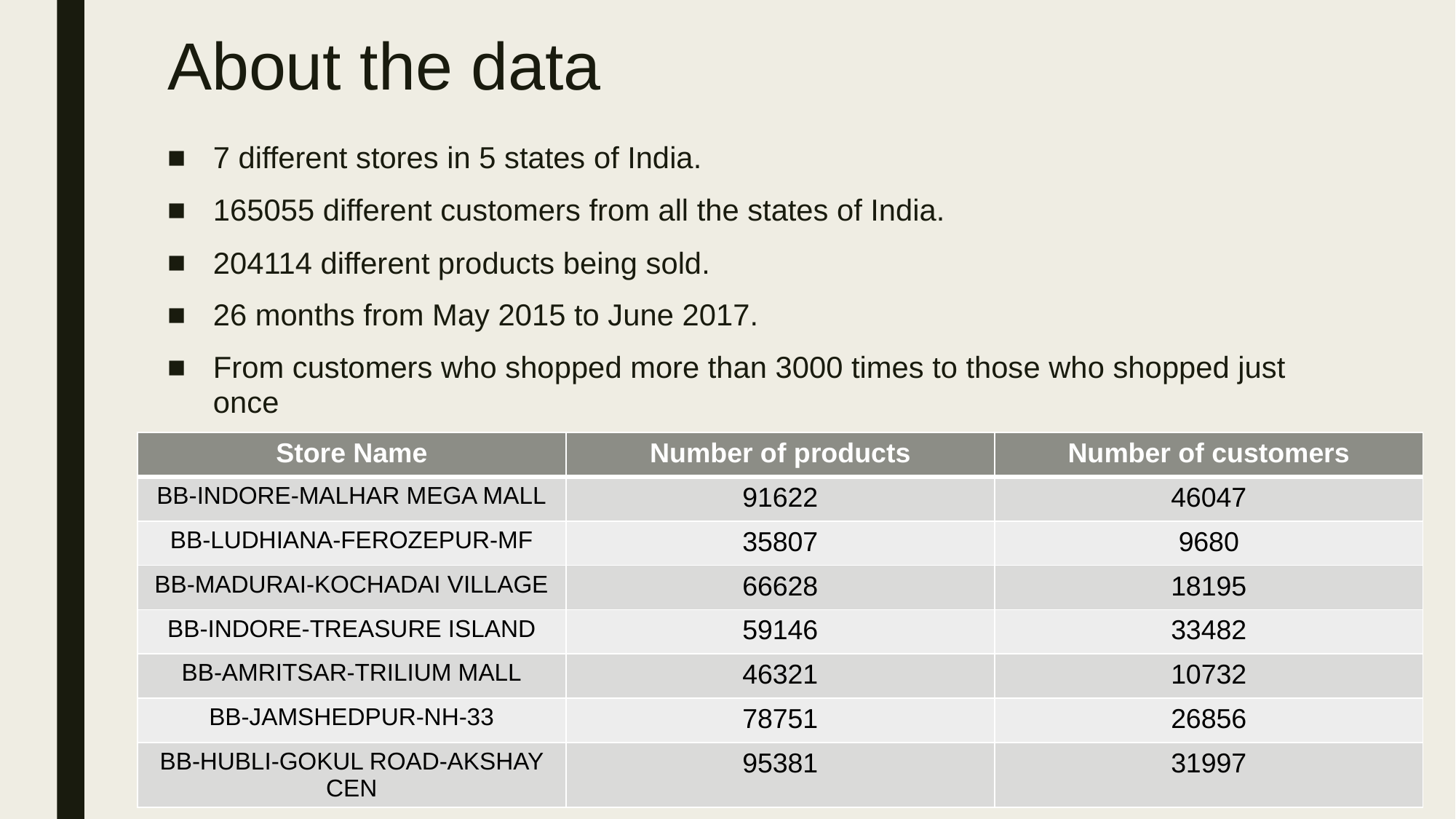

# About the data
7 different stores in 5 states of India.
165055 different customers from all the states of India.
204114 different products being sold.
26 months from May 2015 to June 2017.
From customers who shopped more than 3000 times to those who shopped just once

| Store Name | Number of products | Number of customers |
| --- | --- | --- |
| BB-INDORE-MALHAR MEGA MALL | 91622 | 46047 |
| BB-LUDHIANA-FEROZEPUR-MF | 35807 | 9680 |
| BB-MADURAI-KOCHADAI VILLAGE | 66628 | 18195 |
| BB-INDORE-TREASURE ISLAND | 59146 | 33482 |
| BB-AMRITSAR-TRILIUM MALL | 46321 | 10732 |
| BB-JAMSHEDPUR-NH-33 | 78751 | 26856 |
| BB-HUBLI-GOKUL ROAD-AKSHAY CEN | 95381 | 31997 |